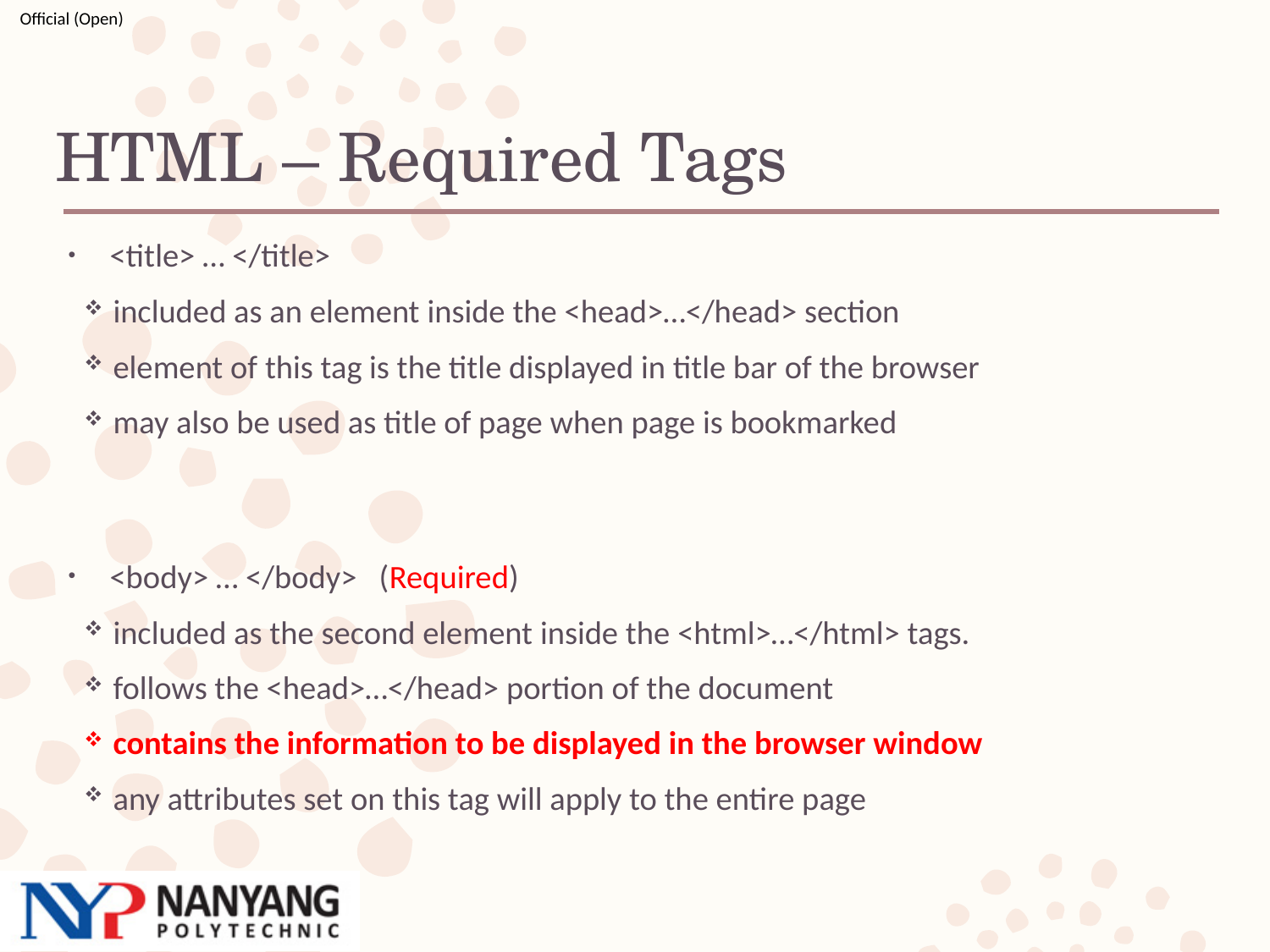

# HTML – Required Tags
<title> … </title>
included as an element inside the <head>…</head> section
element of this tag is the title displayed in title bar of the browser
may also be used as title of page when page is bookmarked

<body> … </body>   (Required)
included as the second element inside the <html>…</html> tags.
follows the <head>…</head> portion of the document
contains the information to be displayed in the browser window
any attributes set on this tag will apply to the entire page